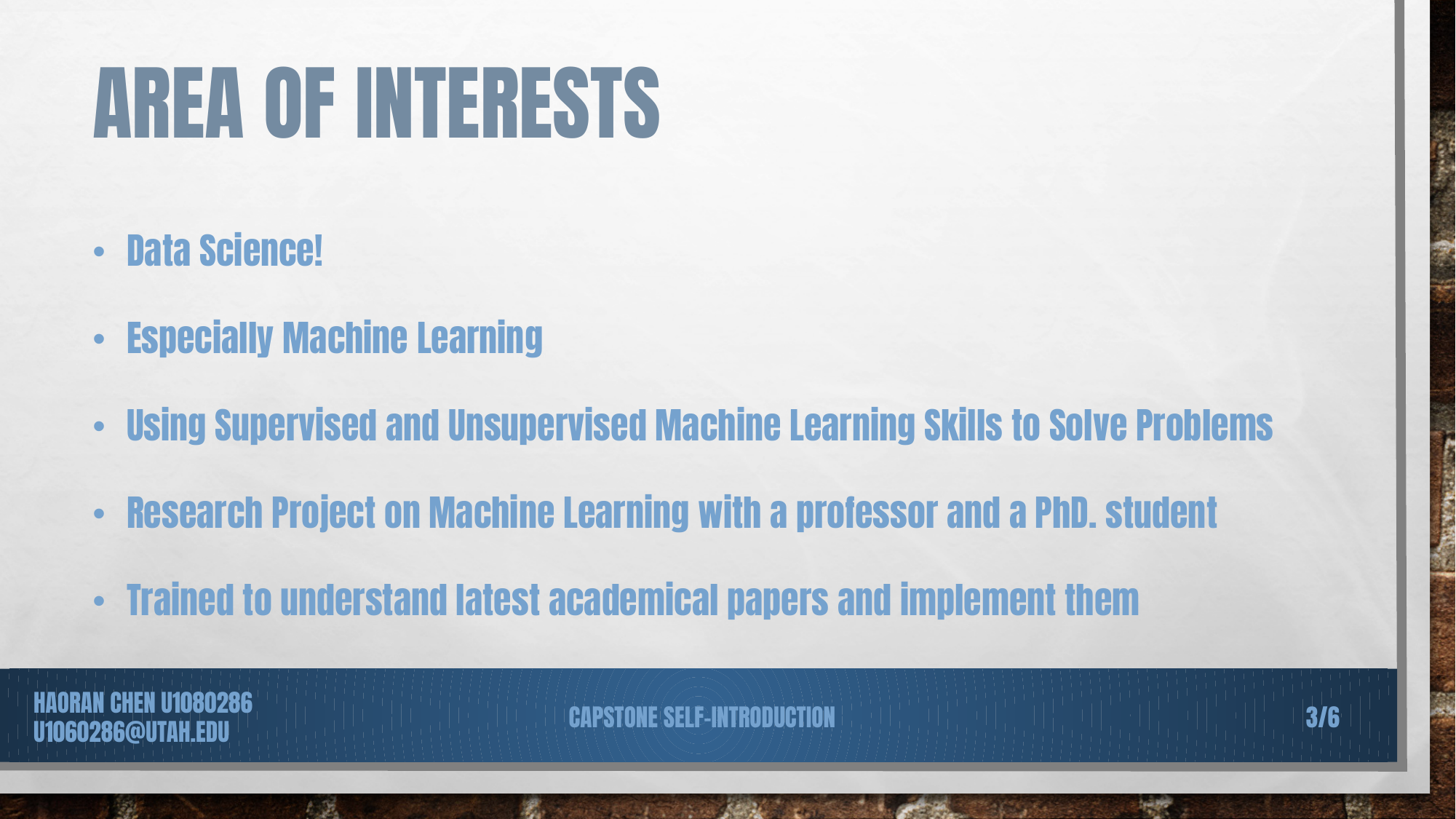

# Area of interests
Data Science!
Especially Machine Learning
Using Supervised and Unsupervised Machine Learning Skills to Solve Problems
Research Project on Machine Learning with a professor and a PhD. student
Trained to understand latest academical papers and implement them
Haoran Chen u1080286
u1060286@Utah.edu
Capstone Self-introduction
3/6